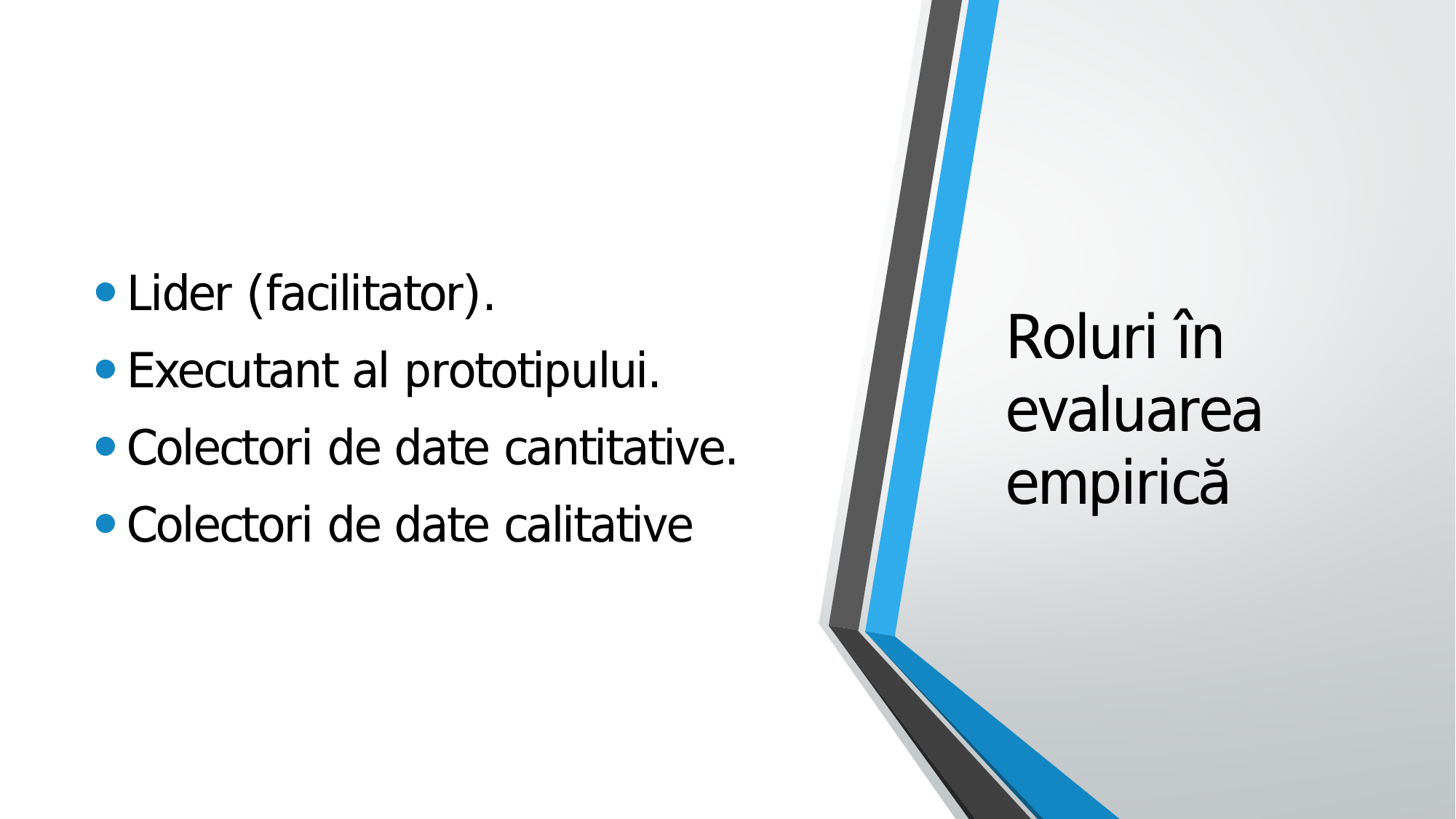

Lider (facilitator).
Executant al prototipului.
Colectori de date cantitative.
Colectori de date calitative
# Roluri în evaluarea empirică